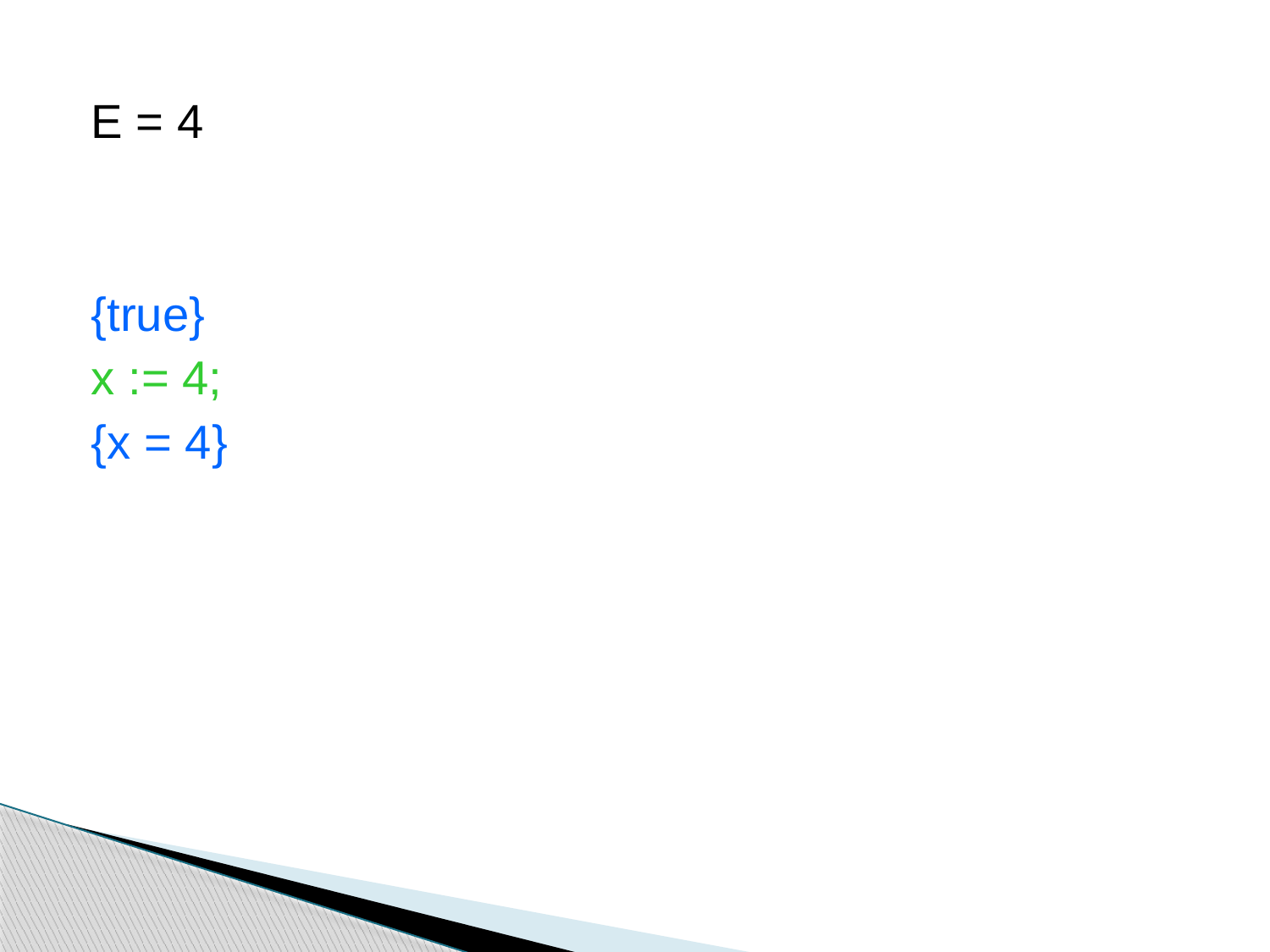

E = 4

{true}
x := 4;
{x = 4}